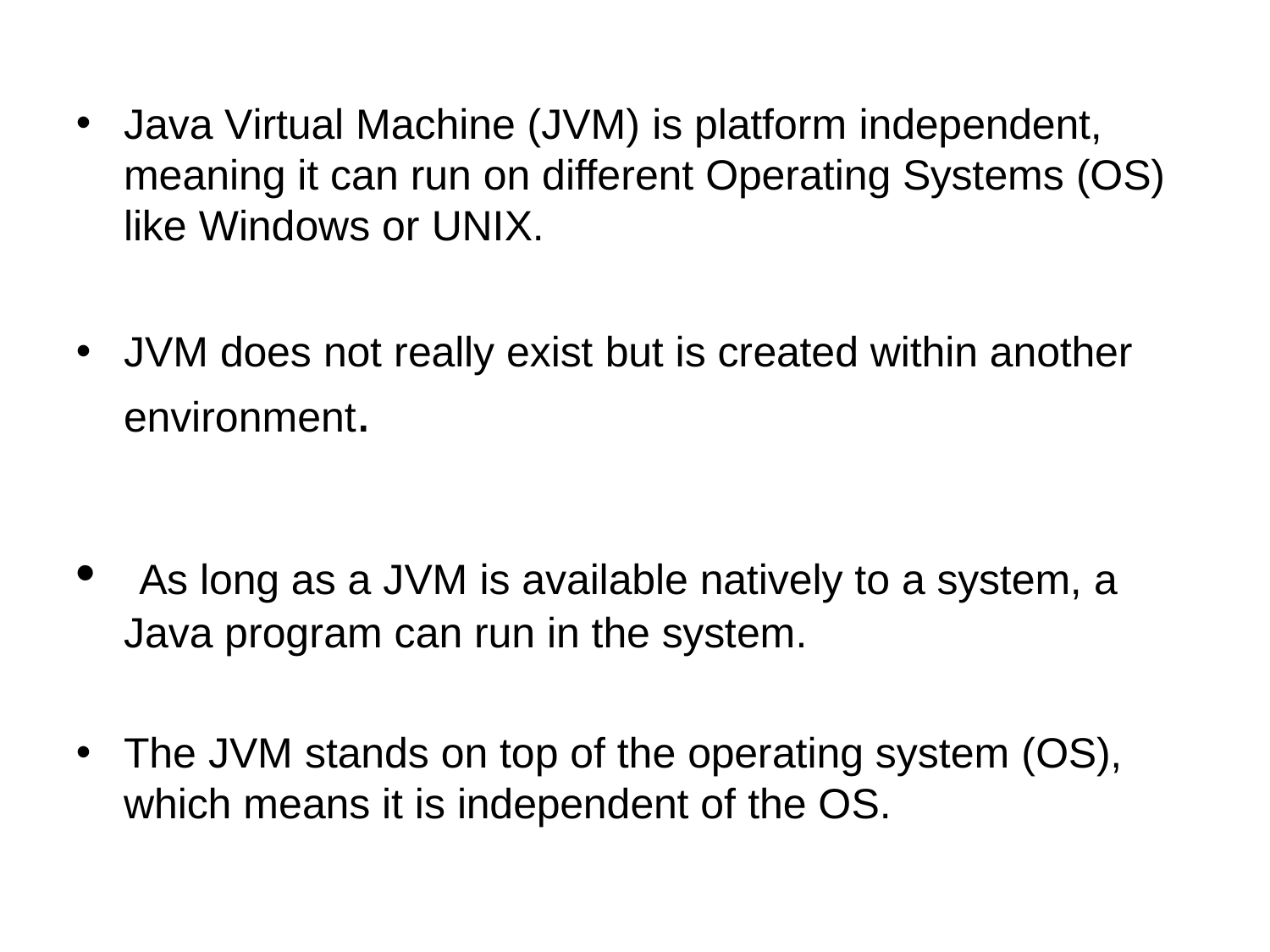

•
Java Virtual Machine (JVM) is platform independent, meaning it can run on different Operating Systems (OS) like Windows or UNIX.
•
JVM does not really exist but is created within another environment.
•
As long as a JVM is available natively to a system, a Java program can run in the system.
•
The JVM stands on top of the operating system (OS), which means it is independent of the OS.